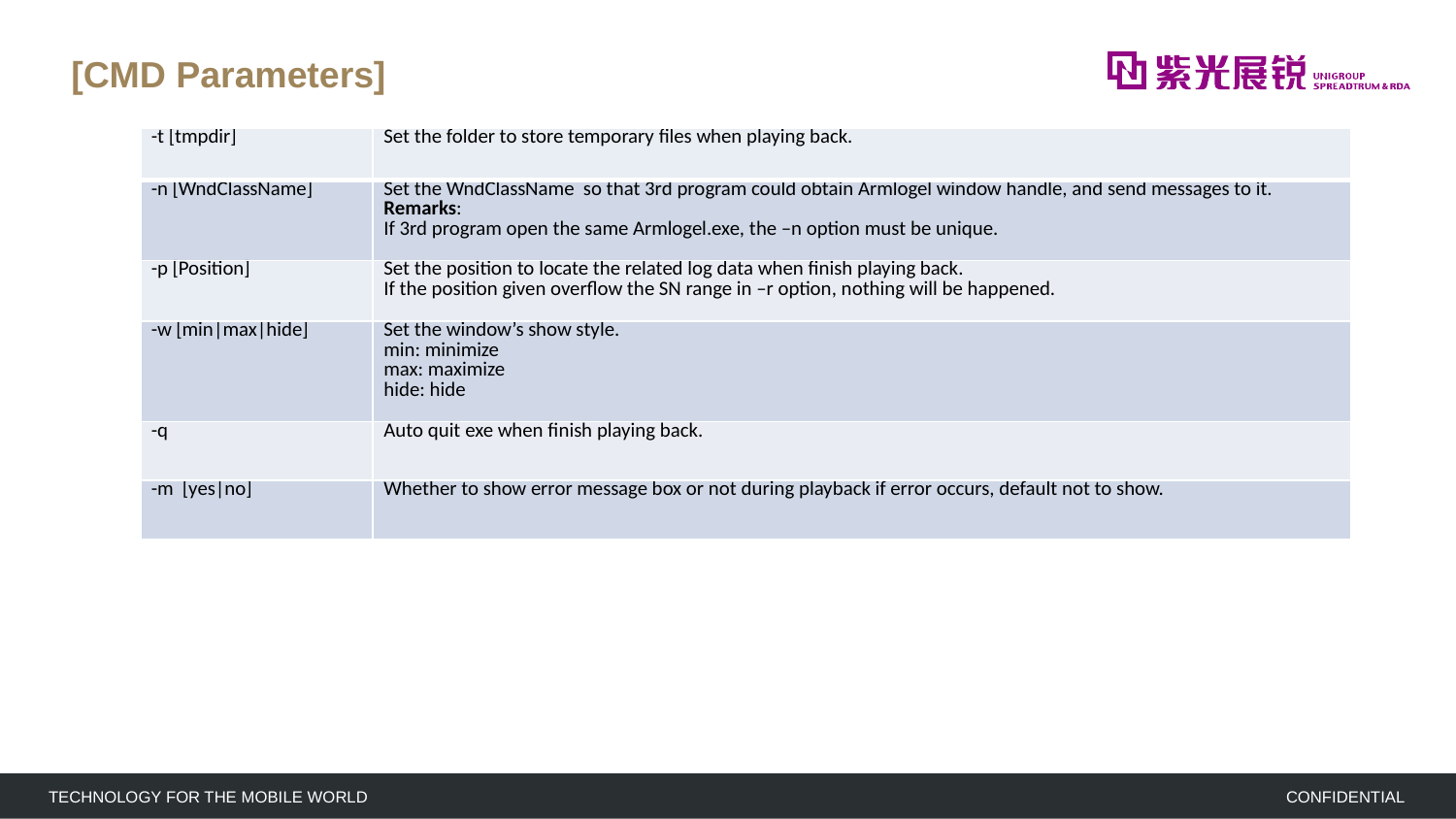

# [CMD Parameters]

| -t [tmpdir] | Set the folder to store temporary files when playing back. |
| --- | --- |
| -n [WndClassName] | Set the WndClassName so that 3rd program could obtain Armlogel window handle, and send messages to it. Remarks: If 3rd program open the same Armlogel.exe, the –n option must be unique. |
| -p [Position] | Set the position to locate the related log data when finish playing back. If the position given overflow the SN range in –r option, nothing will be happened. |
| -w [min|max|hide] | Set the window’s show style. min: minimize max: maximize hide: hide |
| -q | Auto quit exe when finish playing back. |
| -m [yes|no] | Whether to show error message box or not during playback if error occurs, default not to show. |